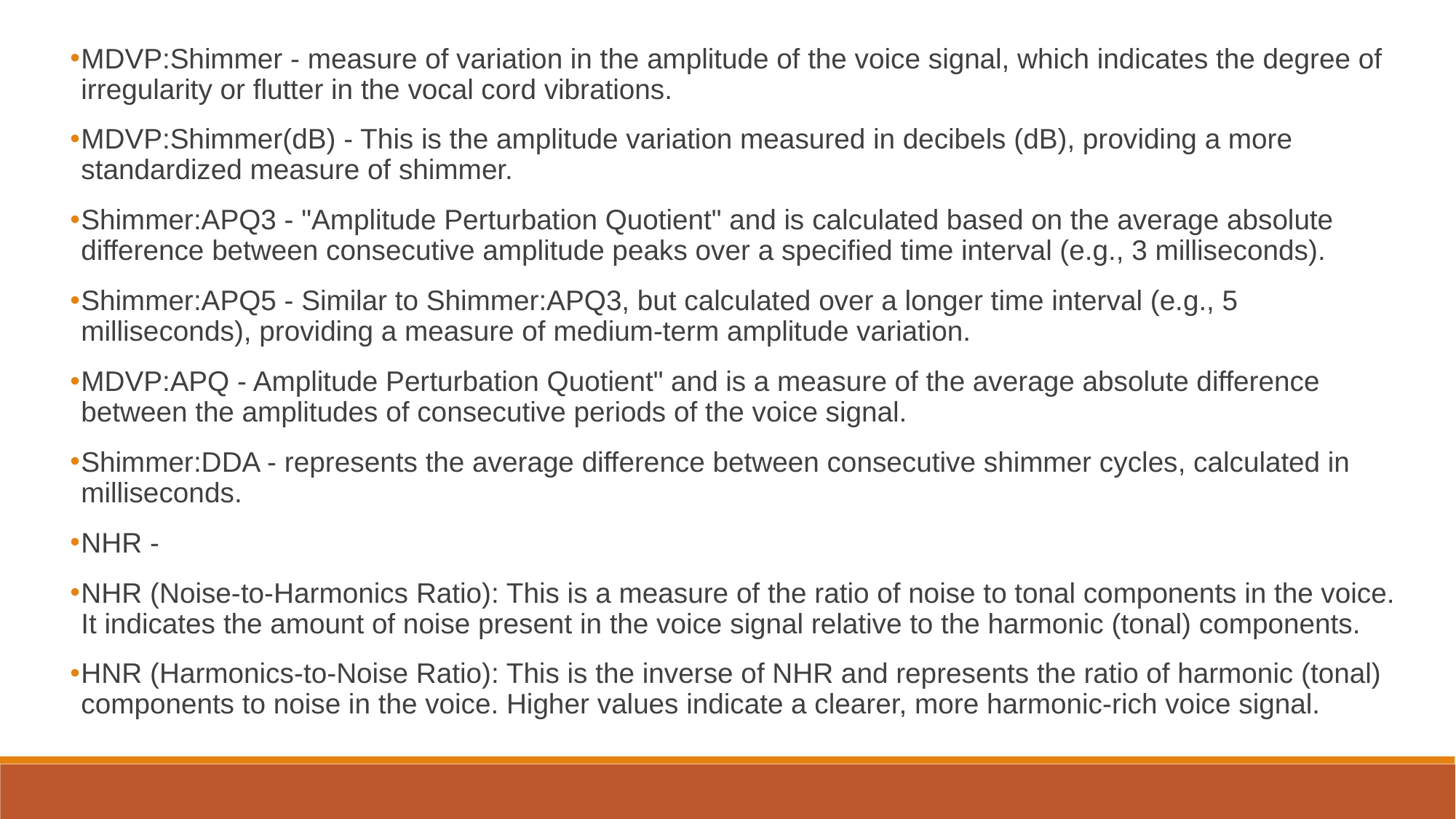

MDVP:Shimmer - measure of variation in the amplitude of the voice signal, which indicates the degree of irregularity or flutter in the vocal cord vibrations.
MDVP:Shimmer(dB) - This is the amplitude variation measured in decibels (dB), providing a more standardized measure of shimmer.
Shimmer:APQ3 - "Amplitude Perturbation Quotient" and is calculated based on the average absolute difference between consecutive amplitude peaks over a specified time interval (e.g., 3 milliseconds).
Shimmer:APQ5 - Similar to Shimmer:APQ3, but calculated over a longer time interval (e.g., 5 milliseconds), providing a measure of medium-term amplitude variation.
MDVP:APQ - Amplitude Perturbation Quotient" and is a measure of the average absolute difference between the amplitudes of consecutive periods of the voice signal.
Shimmer:DDA - represents the average difference between consecutive shimmer cycles, calculated in milliseconds.
NHR -
NHR (Noise-to-Harmonics Ratio): This is a measure of the ratio of noise to tonal components in the voice. It indicates the amount of noise present in the voice signal relative to the harmonic (tonal) components.
HNR (Harmonics-to-Noise Ratio): This is the inverse of NHR and represents the ratio of harmonic (tonal) components to noise in the voice. Higher values indicate a clearer, more harmonic-rich voice signal.